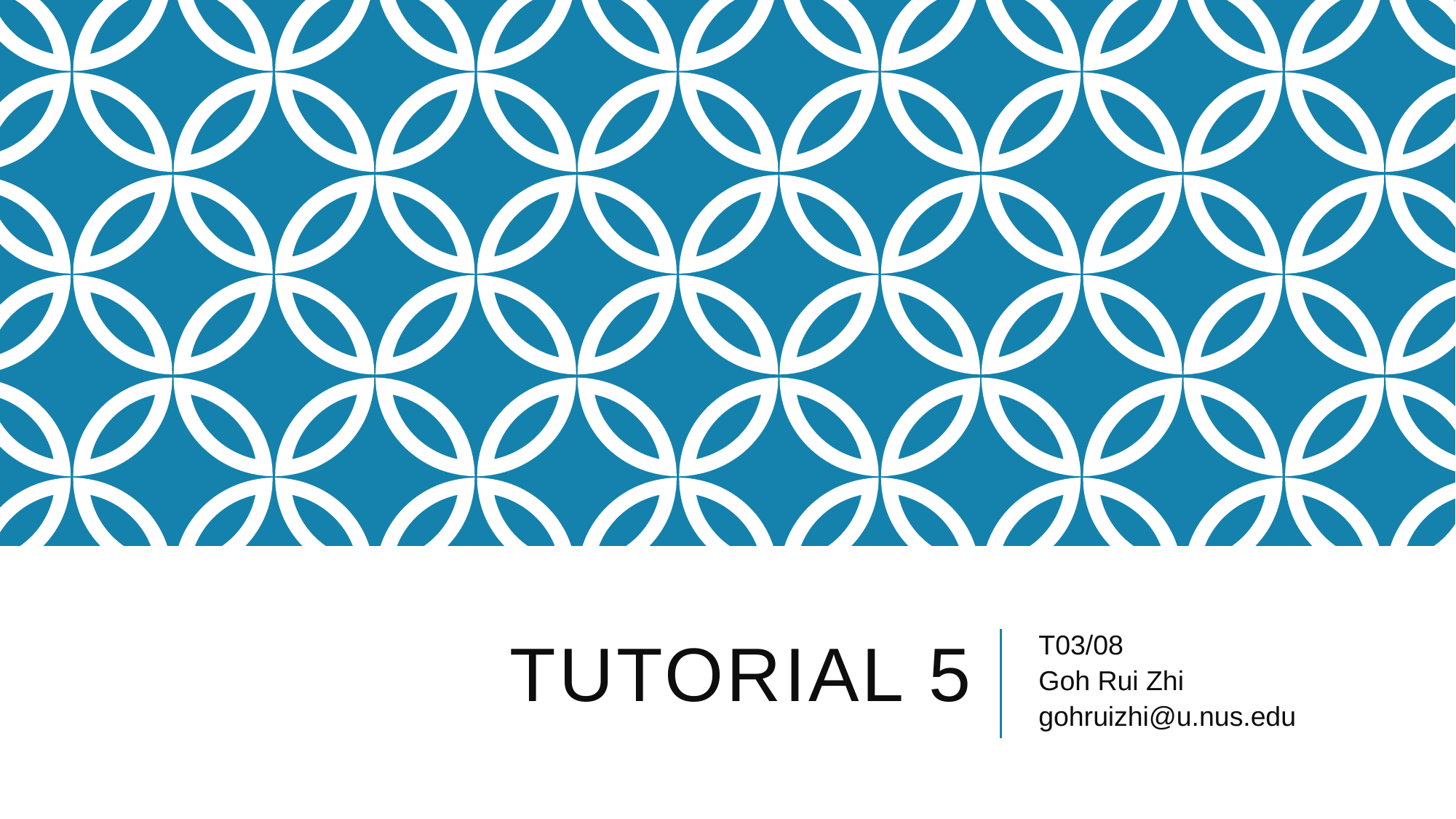

# Tutorial 5
T03/08
Goh Rui Zhi
gohruizhi@u.nus.edu